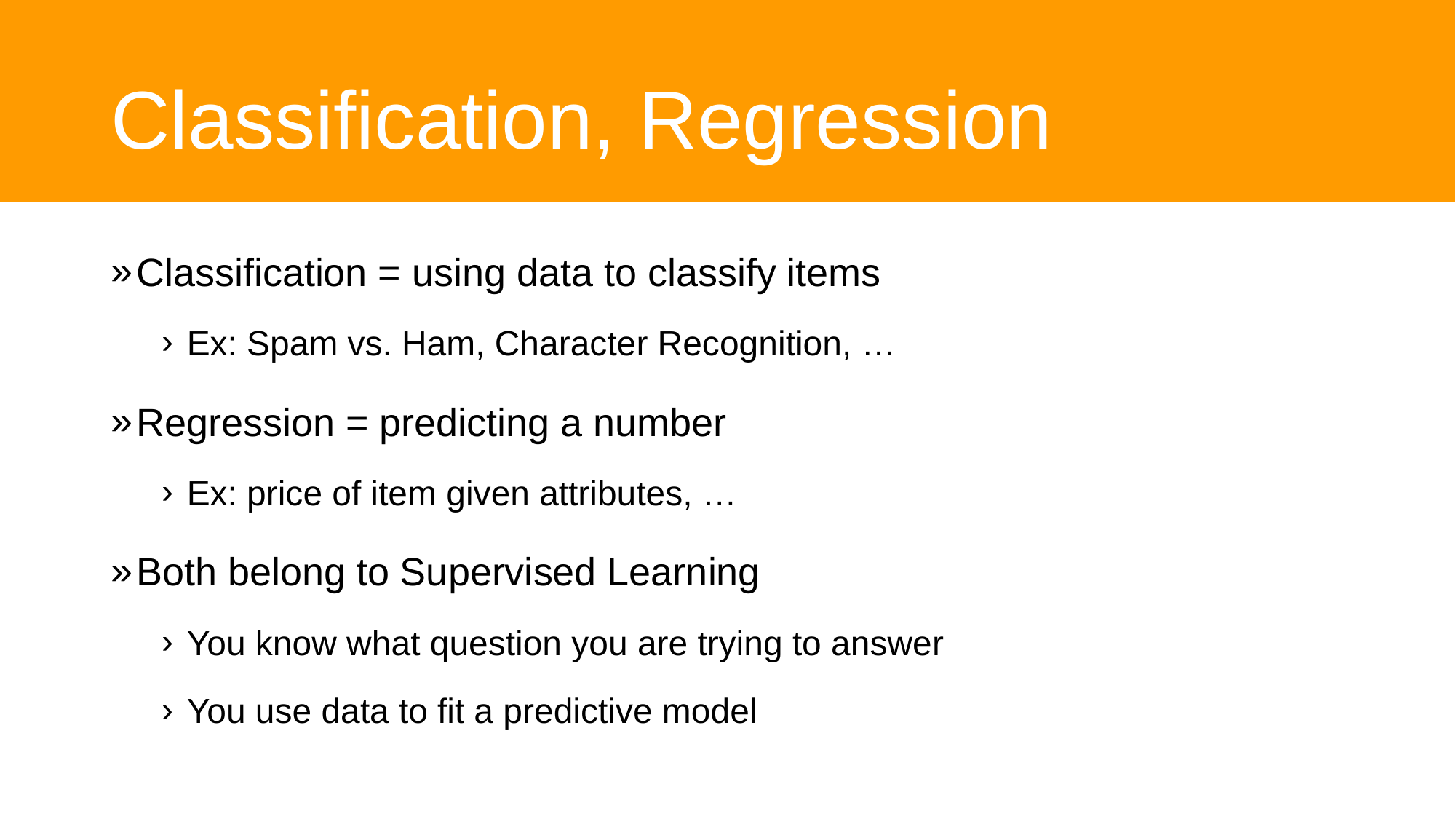

# Classification, Regression
Classification = using data to classify items
Ex: Spam vs. Ham, Character Recognition, …
Regression = predicting a number
Ex: price of item given attributes, …
Both belong to Supervised Learning
You know what question you are trying to answer
You use data to fit a predictive model